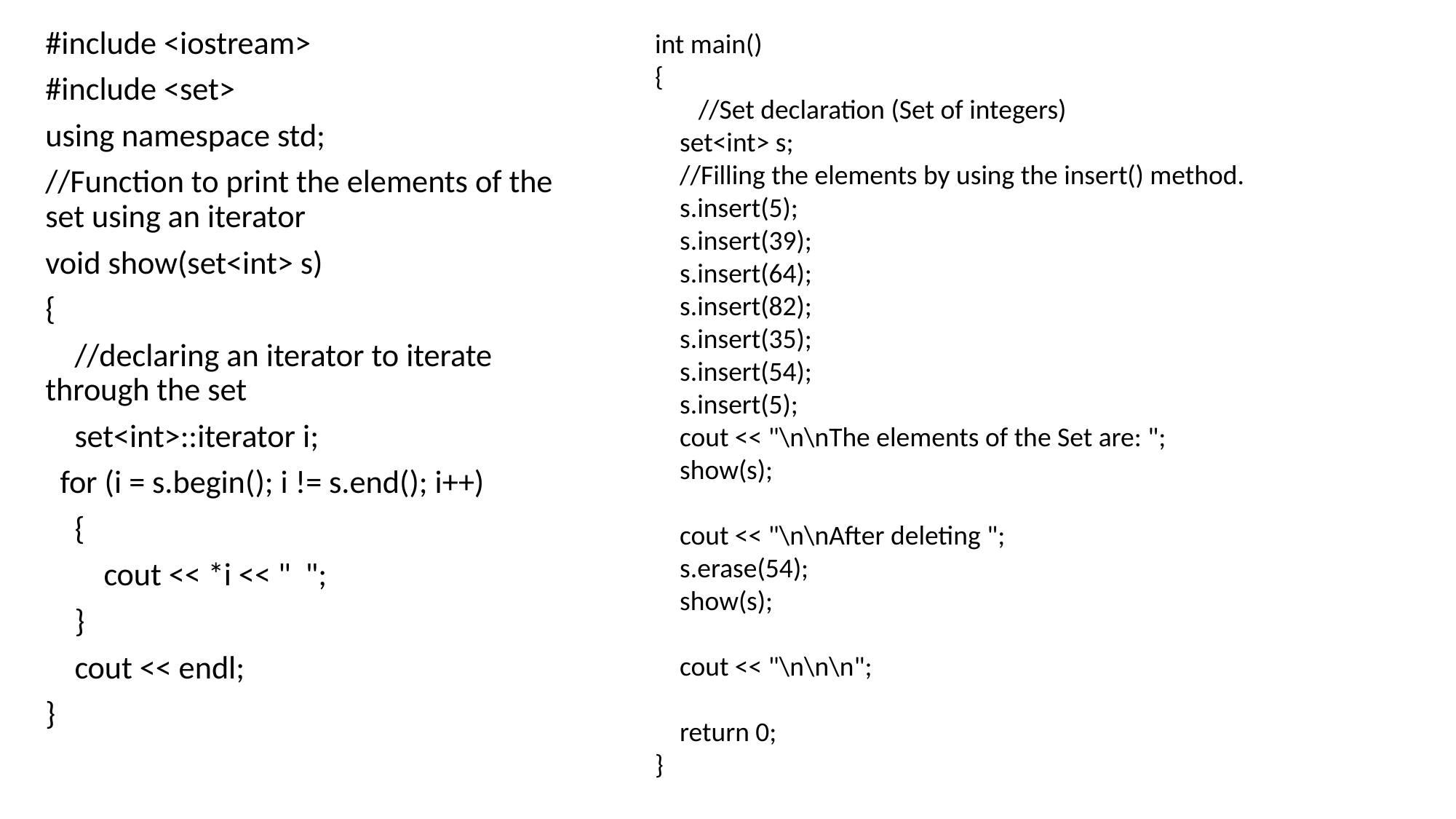

#include <iostream>
#include <set>
using namespace std;
//Function to print the elements of the set using an iterator
void show(set<int> s)
{
    //declaring an iterator to iterate through the set
    set<int>::iterator i;
  for (i = s.begin(); i != s.end(); i++)
    {
        cout << *i << "  ";
    }
    cout << endl;
}

int main()
{
       //Set declaration (Set of integers)
    set<int> s;
    //Filling the elements by using the insert() method.
    s.insert(5);
    s.insert(39);
    s.insert(64);
    s.insert(82);
    s.insert(35);
    s.insert(54);
    s.insert(5);
    cout << "\n\nThe elements of the Set are: ";
    show(s);

    cout << "\n\nAfter deleting ";
    s.erase(54);
    show(s);

    cout << "\n\n\n";

    return 0;
}